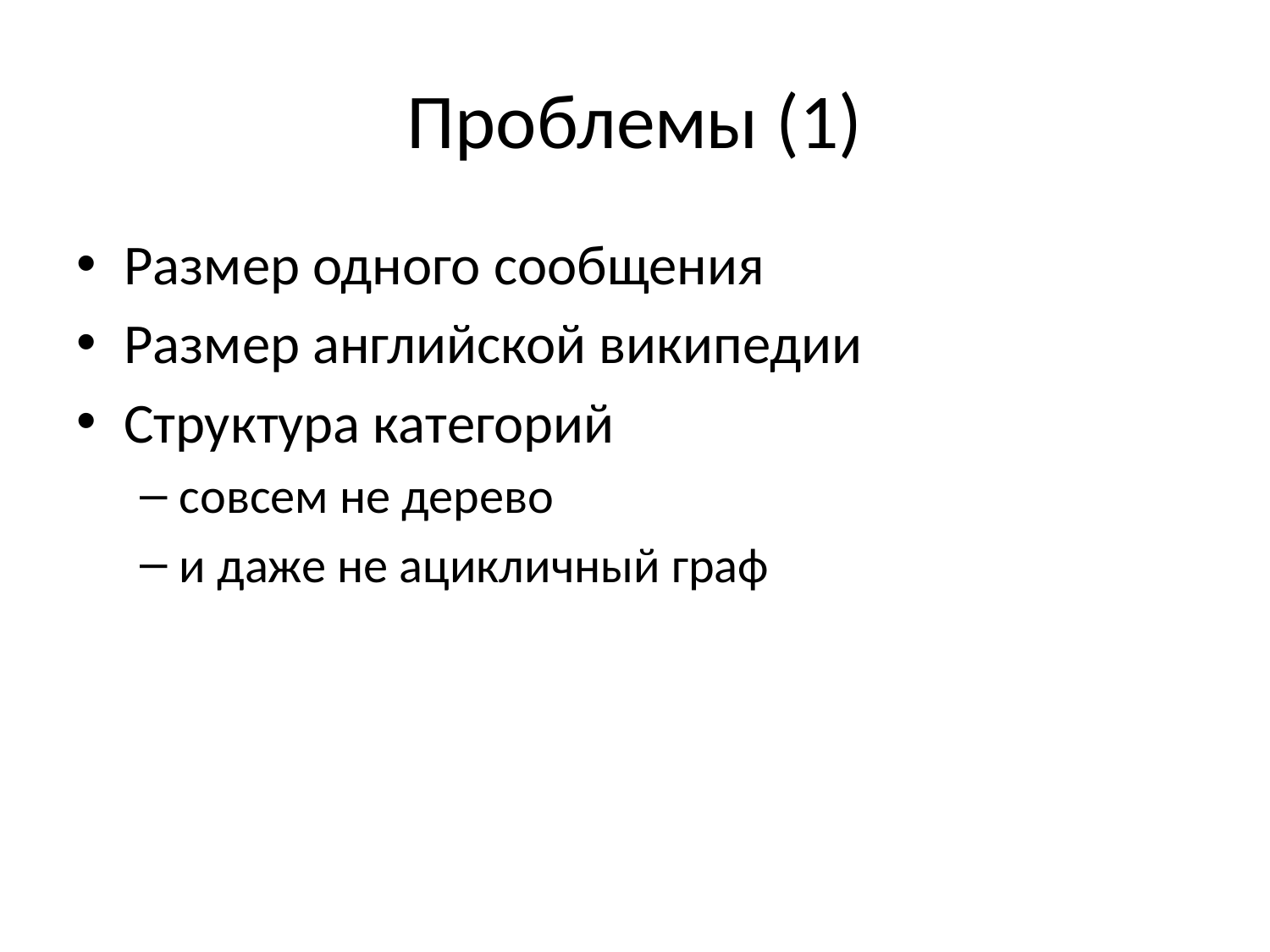

# Проблемы (1)
Размер одного сообщения
Размер английской википедии
Структура категорий
совсем не дерево
и даже не ацикличный граф